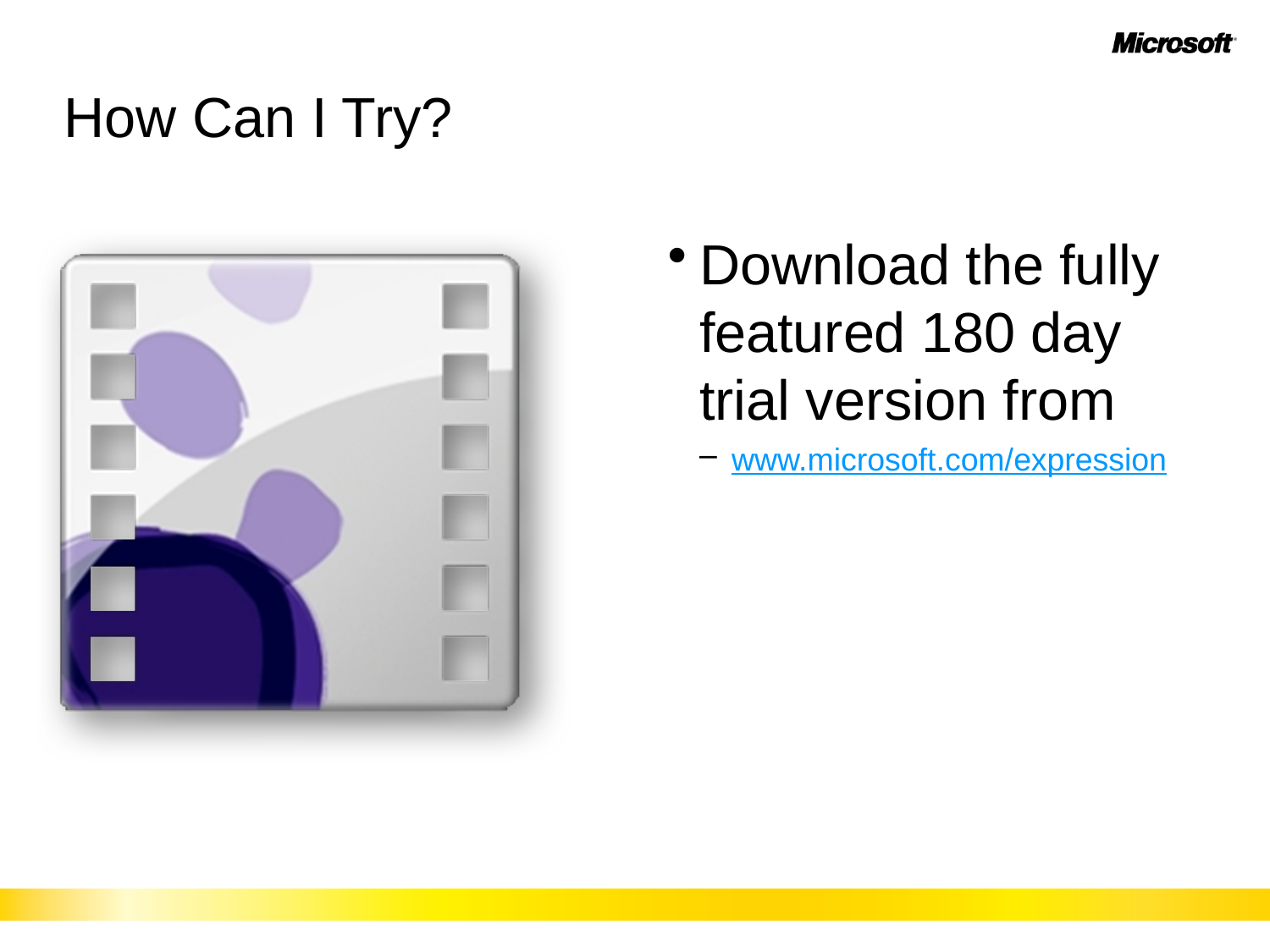

# How Can I Try?
Download the fully featured 180 day trial version from
www.microsoft.com/expression